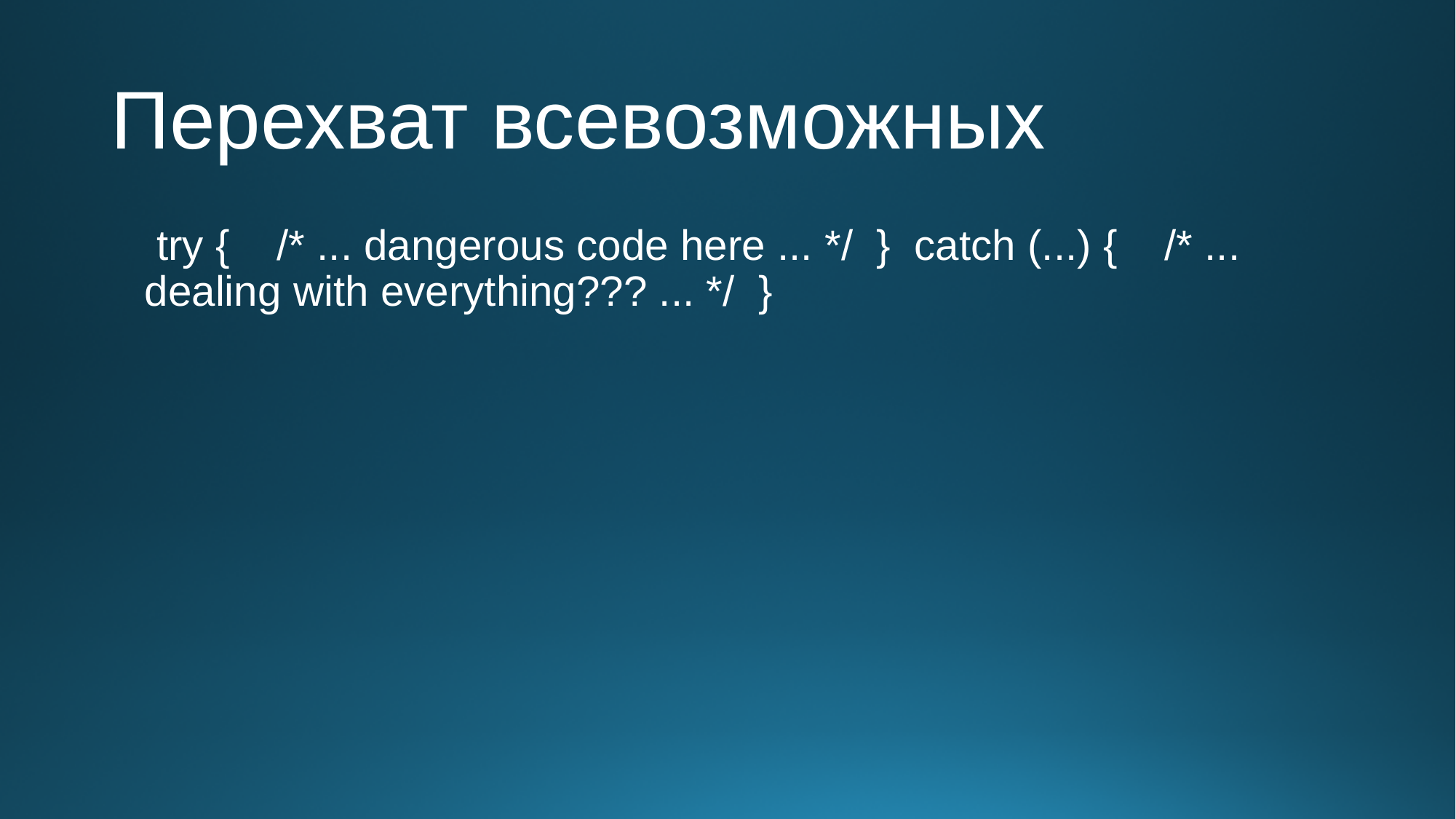

# Перехват всевозможных
 try {    /* ... dangerous code here ... */  }  catch (...) {    /* ... dealing with everything??? ... */  }